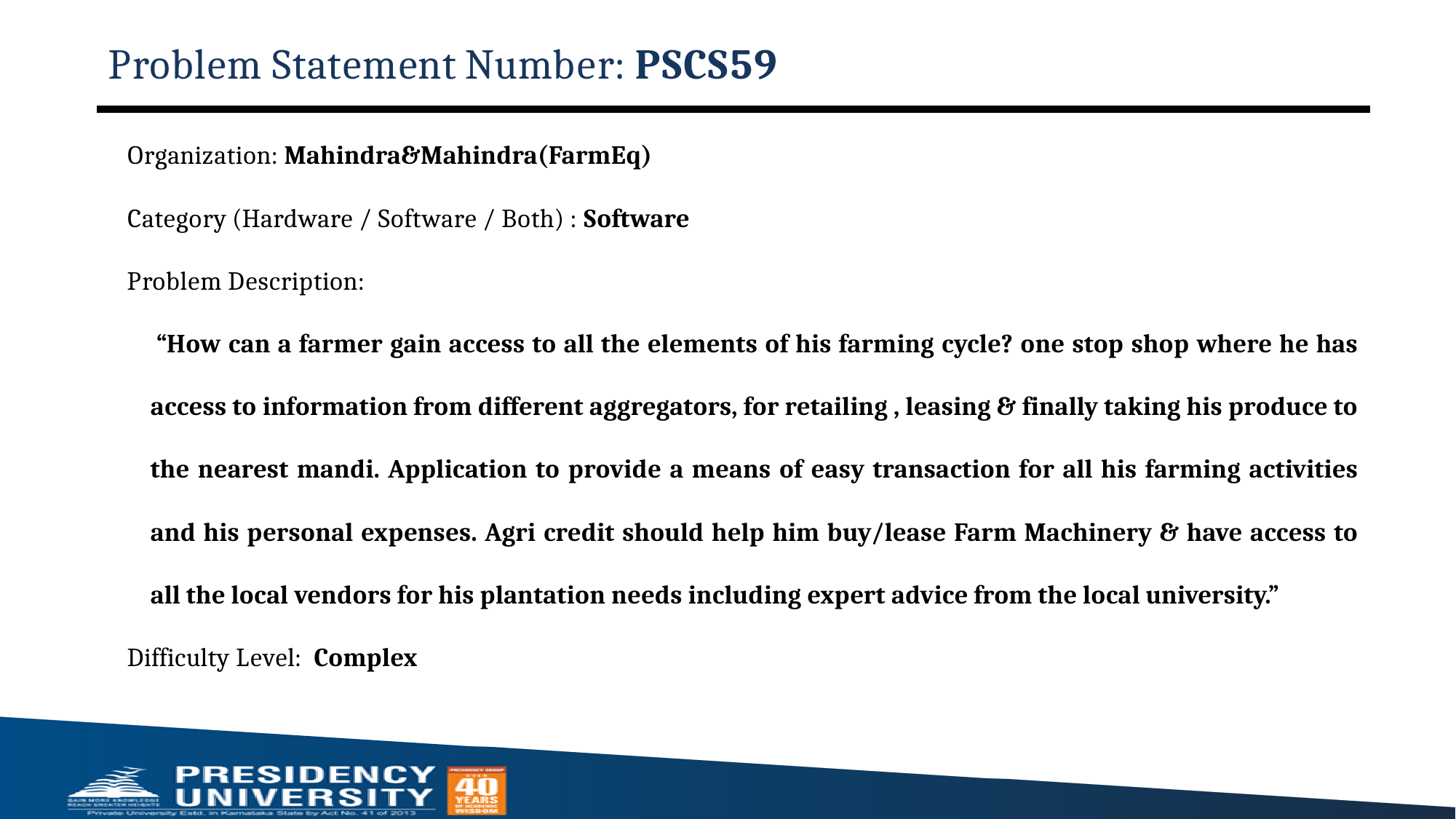

# Problem Statement Number: PSCS59
Organization: Mahindra&Mahindra(FarmEq)
Category (Hardware / Software / Both) : Software
Problem Description:
    “How can a farmer gain access to all the elements of his farming cycle? one stop shop where he has access to information from different aggregators, for retailing , leasing & finally taking his produce to the nearest mandi. Application to provide a means of easy transaction for all his farming activities and his personal expenses. Agri credit should help him buy/lease Farm Machinery & have access to all the local vendors for his plantation needs including expert advice from the local university.”
Difficulty Level:  Complex